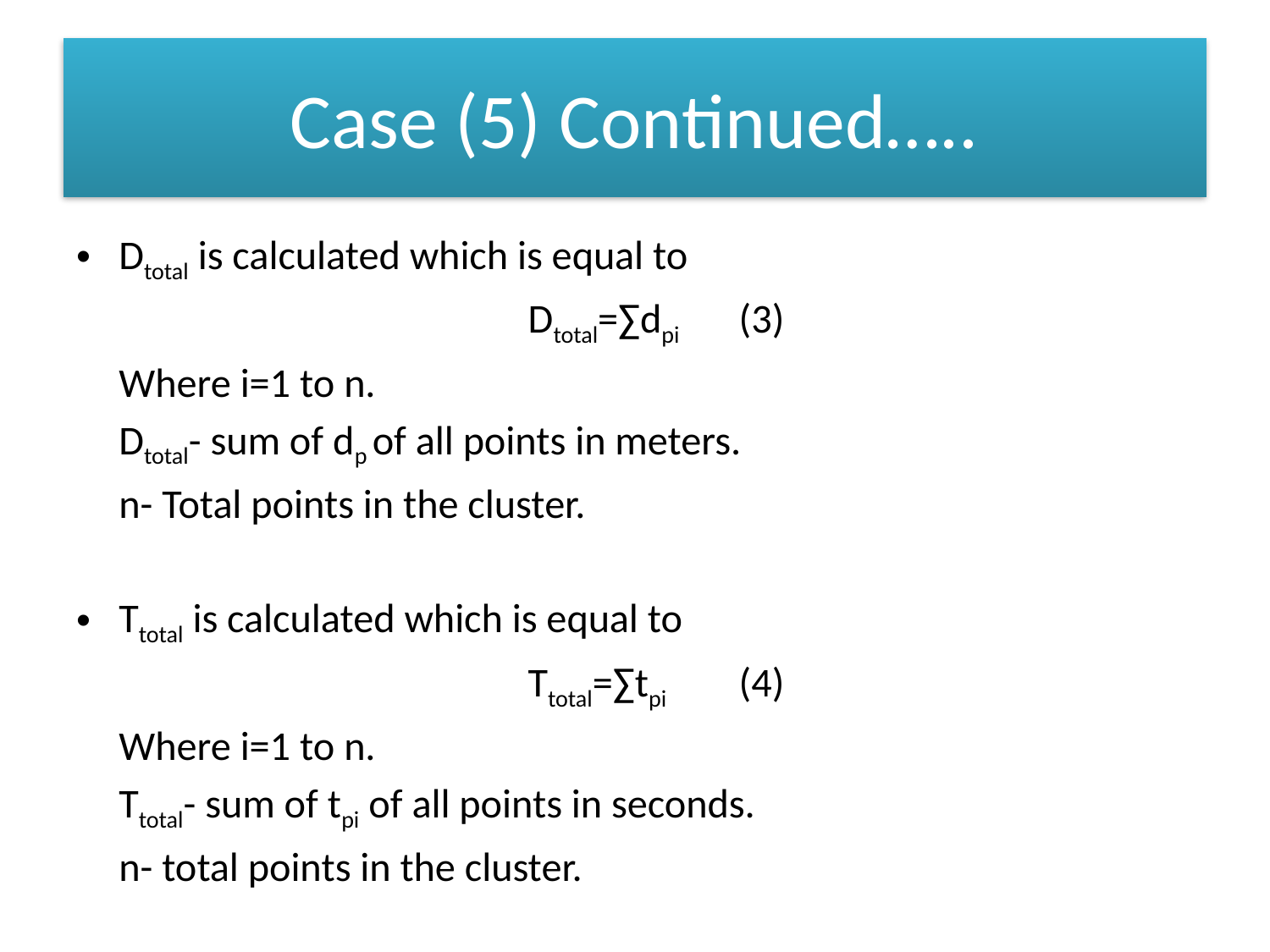

# Case (5) Continued…..
Dtotal is calculated which is equal to
				Dtotal=∑dpi				(3)
	Where i=1 to n.
	Dtotal- sum of dp of all points in meters.
	n- Total points in the cluster.

Ttotal is calculated which is equal to
				Ttotal=∑tpi				(4)
	Where i=1 to n.
	Ttotal- sum of tpi of all points in seconds.
	n- total points in the cluster.